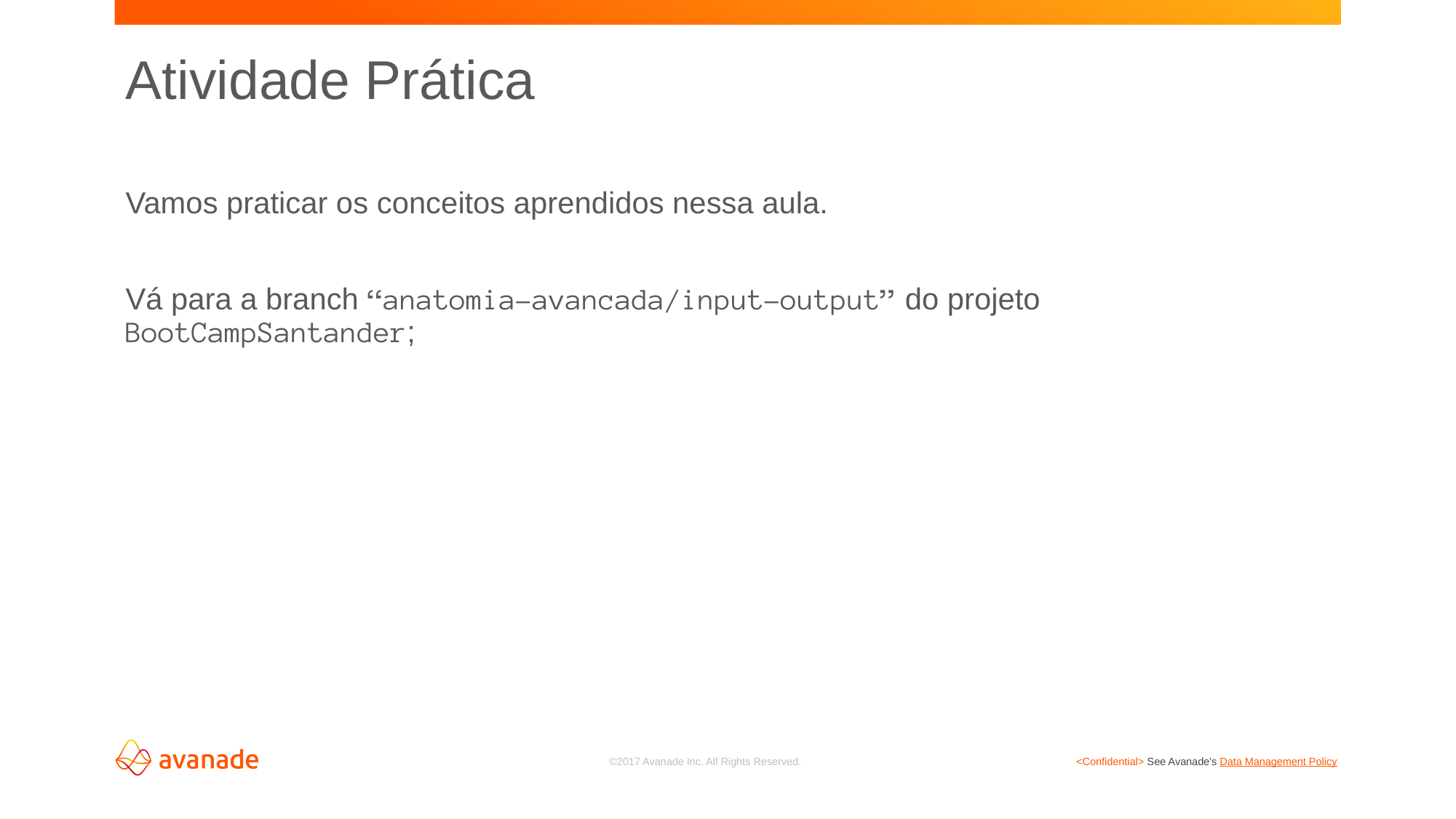

# Atividade Prática
Vamos praticar os conceitos aprendidos nessa aula.

Vá para a branch “anatomia-avancada/input-output” do projeto BootCampSantander;